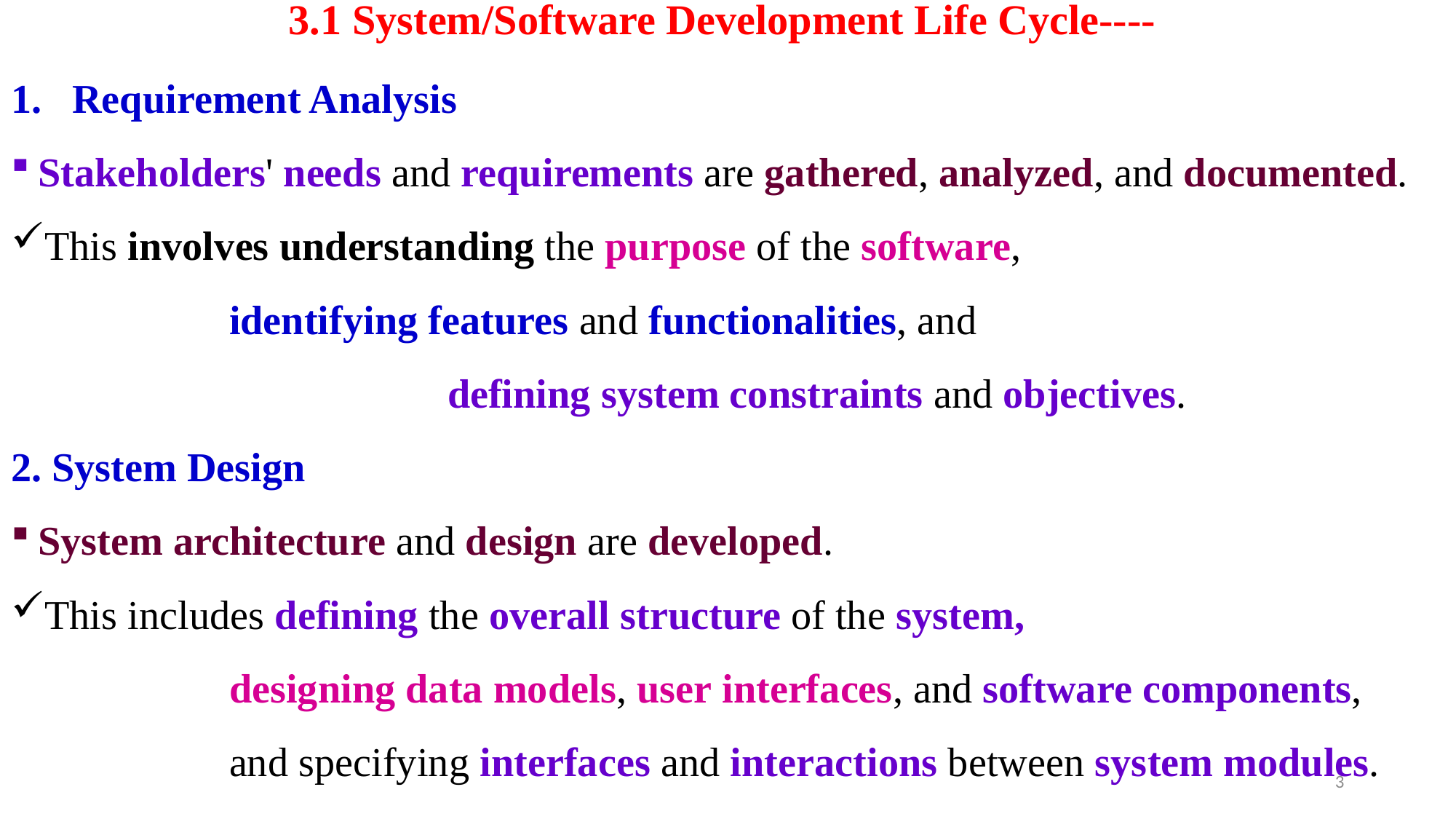

# 3.1 System/Software Development Life Cycle----
Requirement Analysis
Stakeholders' needs and requirements are gathered, analyzed, and documented.
This involves understanding the purpose of the software,
		identifying features and functionalities, and
				defining system constraints and objectives.
2. System Design
System architecture and design are developed.
This includes defining the overall structure of the system,
		designing data models, user interfaces, and software components,
		and specifying interfaces and interactions between system modules.
3